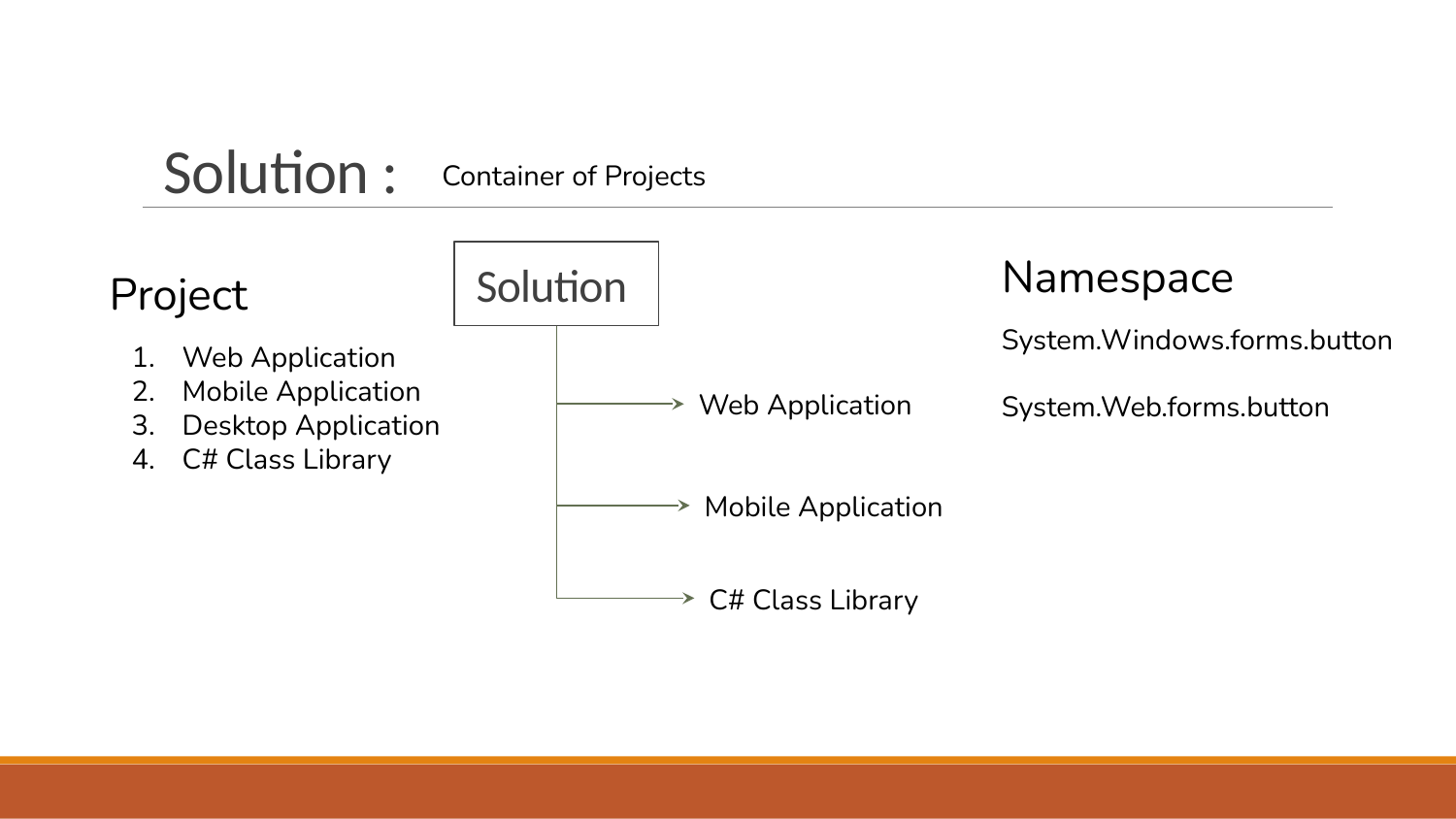

# Solution :
Container of Projects
Namespace
System.Windows.forms.button

System.Web.forms.button
Solution
Project
Web Application
Mobile Application
Desktop Application
C# Class Library
Web Application
Mobile Application
C# Class Library